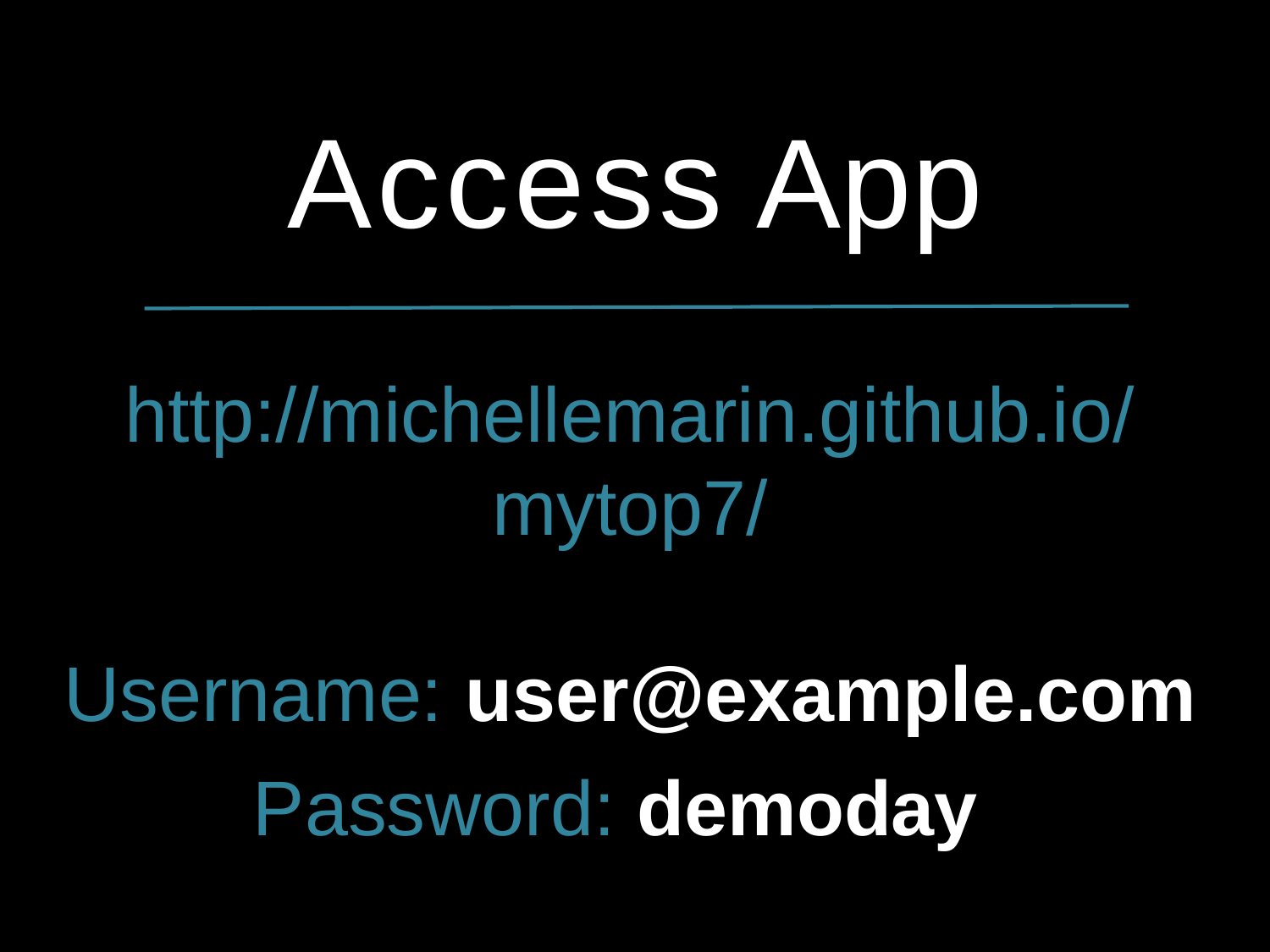

# Access App
http://michellemarin.github.io/mytop7/

Username: user@example.com

Password: demoday